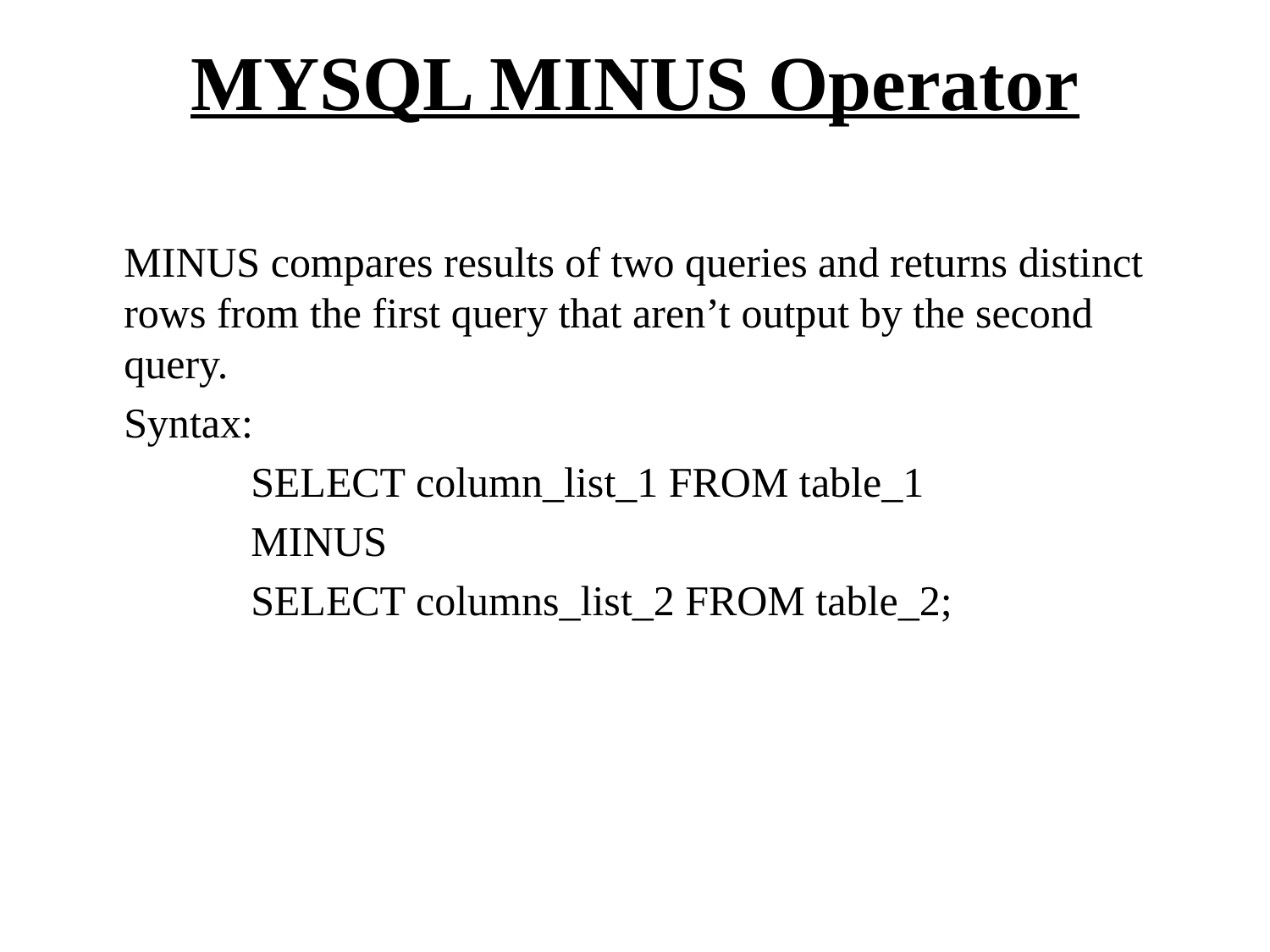

# MYSQL MINUS Operator
	MINUS compares results of two queries and returns distinct rows from the first query that aren’t output by the second query.
	Syntax:
		SELECT column_list_1 FROM table_1
		MINUS
		SELECT columns_list_2 FROM table_2;